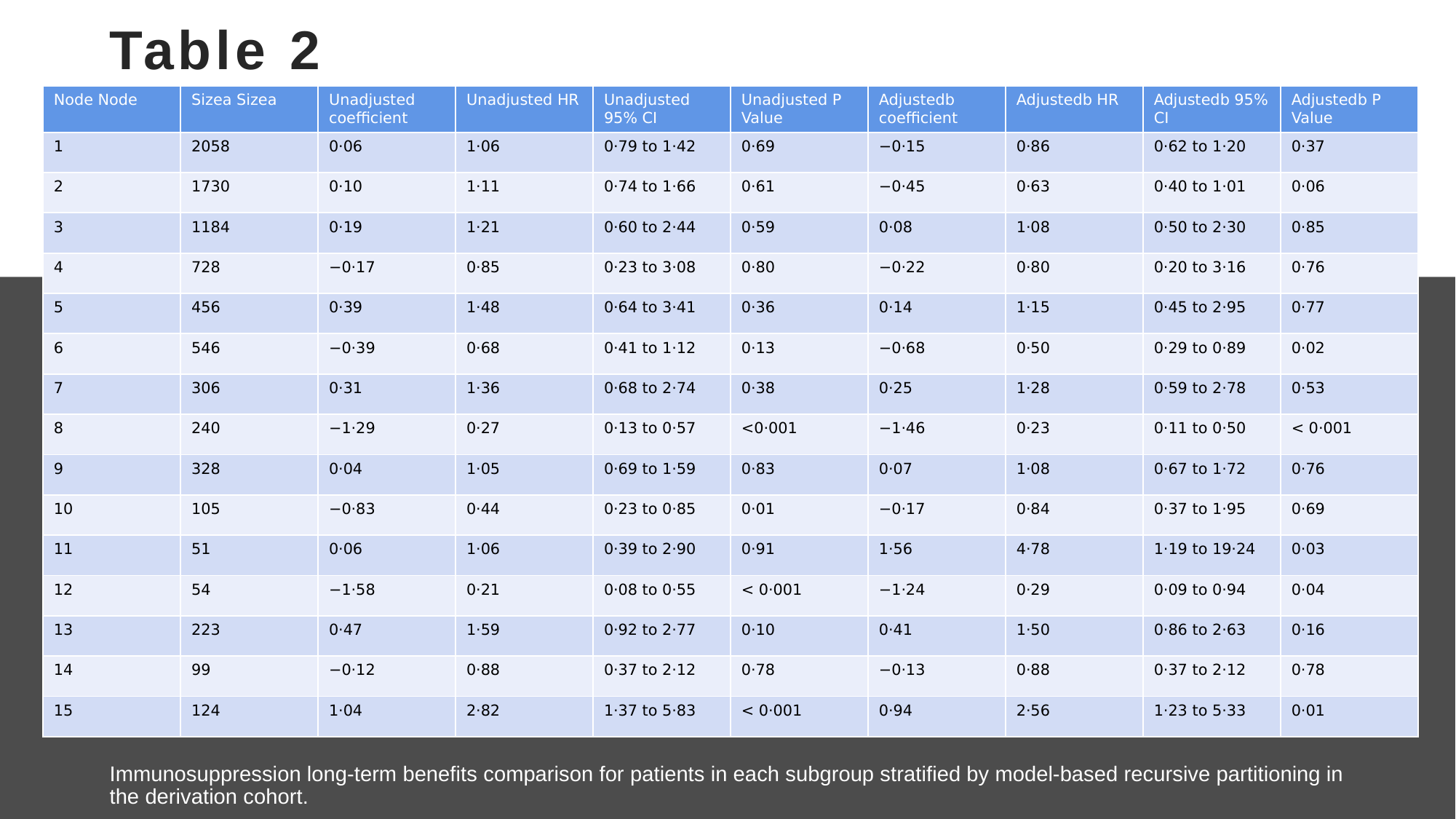

# Table 2
| Node Node | Sizea Sizea | Unadjusted coefficient | Unadjusted HR | Unadjusted 95% CI | Unadjusted P Value | Adjustedb coefficient | Adjustedb HR | Adjustedb 95% CI | Adjustedb P Value |
| --- | --- | --- | --- | --- | --- | --- | --- | --- | --- |
| 1 | 2058 | 0·06 | 1·06 | 0·79 to 1·42 | 0·69 | −0·15 | 0·86 | 0·62 to 1·20 | 0·37 |
| 2 | 1730 | 0·10 | 1·11 | 0·74 to 1·66 | 0·61 | −0·45 | 0·63 | 0·40 to 1·01 | 0·06 |
| 3 | 1184 | 0·19 | 1·21 | 0·60 to 2·44 | 0·59 | 0·08 | 1·08 | 0·50 to 2·30 | 0·85 |
| 4 | 728 | −0·17 | 0·85 | 0·23 to 3·08 | 0·80 | −0·22 | 0·80 | 0·20 to 3·16 | 0·76 |
| 5 | 456 | 0·39 | 1·48 | 0·64 to 3·41 | 0·36 | 0·14 | 1·15 | 0·45 to 2·95 | 0·77 |
| 6 | 546 | −0·39 | 0·68 | 0·41 to 1·12 | 0·13 | −0·68 | 0·50 | 0·29 to 0·89 | 0·02 |
| 7 | 306 | 0·31 | 1·36 | 0·68 to 2·74 | 0·38 | 0·25 | 1·28 | 0·59 to 2·78 | 0·53 |
| 8 | 240 | −1·29 | 0·27 | 0·13 to 0·57 | <0·001 | −1·46 | 0·23 | 0·11 to 0·50 | < 0·001 |
| 9 | 328 | 0·04 | 1·05 | 0·69 to 1·59 | 0·83 | 0·07 | 1·08 | 0·67 to 1·72 | 0·76 |
| 10 | 105 | −0·83 | 0·44 | 0·23 to 0·85 | 0·01 | −0·17 | 0·84 | 0·37 to 1·95 | 0·69 |
| 11 | 51 | 0·06 | 1·06 | 0·39 to 2·90 | 0·91 | 1·56 | 4·78 | 1·19 to 19·24 | 0·03 |
| 12 | 54 | −1·58 | 0·21 | 0·08 to 0·55 | < 0·001 | −1·24 | 0·29 | 0·09 to 0·94 | 0·04 |
| 13 | 223 | 0·47 | 1·59 | 0·92 to 2·77 | 0·10 | 0·41 | 1·50 | 0·86 to 2·63 | 0·16 |
| 14 | 99 | −0·12 | 0·88 | 0·37 to 2·12 | 0·78 | −0·13 | 0·88 | 0·37 to 2·12 | 0·78 |
| 15 | 124 | 1·04 | 2·82 | 1·37 to 5·83 | < 0·001 | 0·94 | 2·56 | 1·23 to 5·33 | 0·01 |

Immunosuppression long-term benefits comparison for patients in each subgroup stratified by model-based recursive partitioning in the derivation cohort.